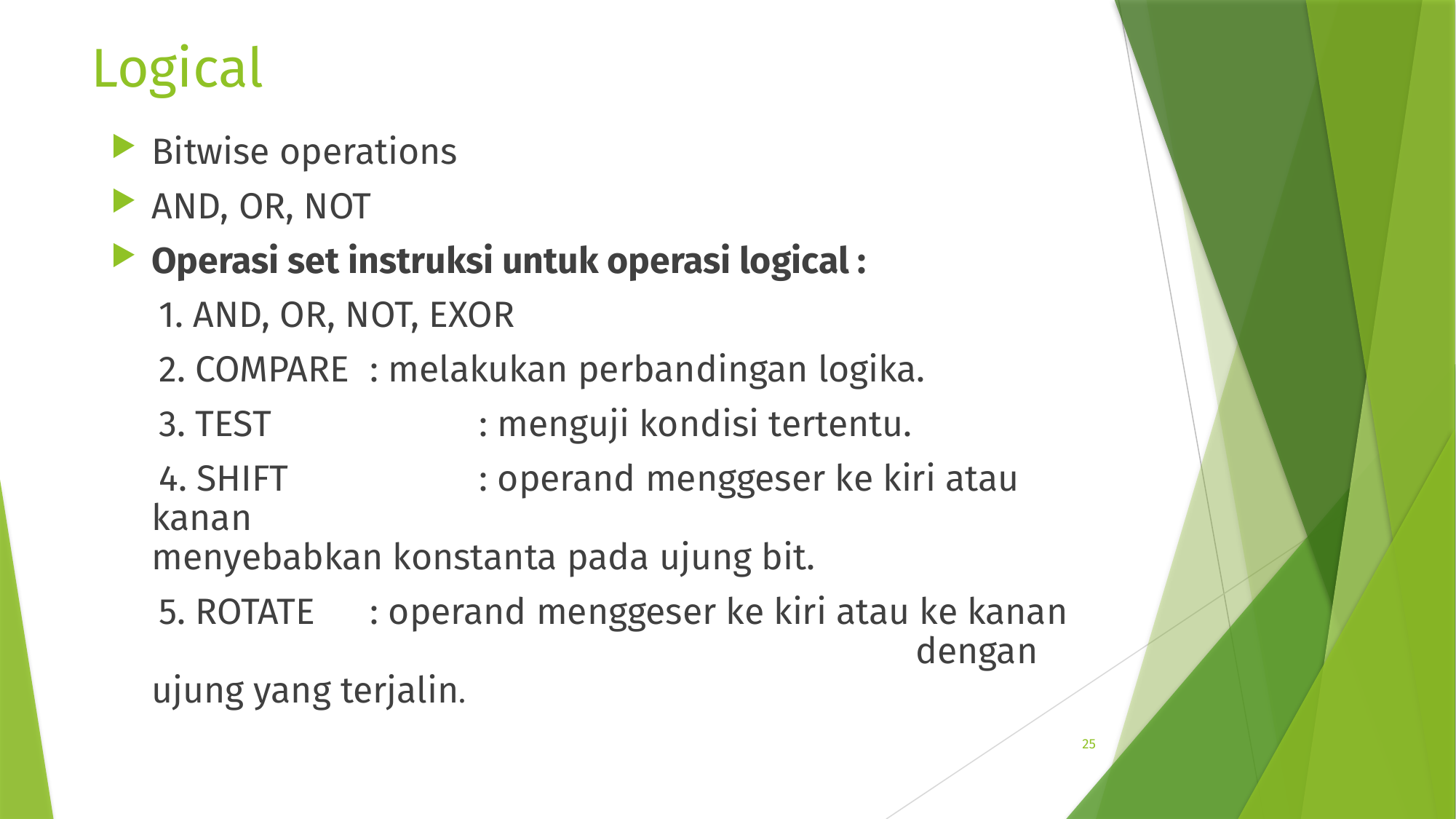

# Logical
Bitwise operations
AND, OR, NOT
Operasi set instruksi untuk operasi logical :
     1. AND, OR, NOT, EXOR
     2. COMPARE 	: melakukan perbandingan logika.
     3. TEST 		: menguji kondisi tertentu.
     4. SHIFT 		: operand menggeser ke kiri atau kanan 							menyebabkan konstanta pada ujung bit.
     5. ROTATE 	: operand menggeser ke kiri atau ke kanan 							dengan ujung yang terjalin.

25